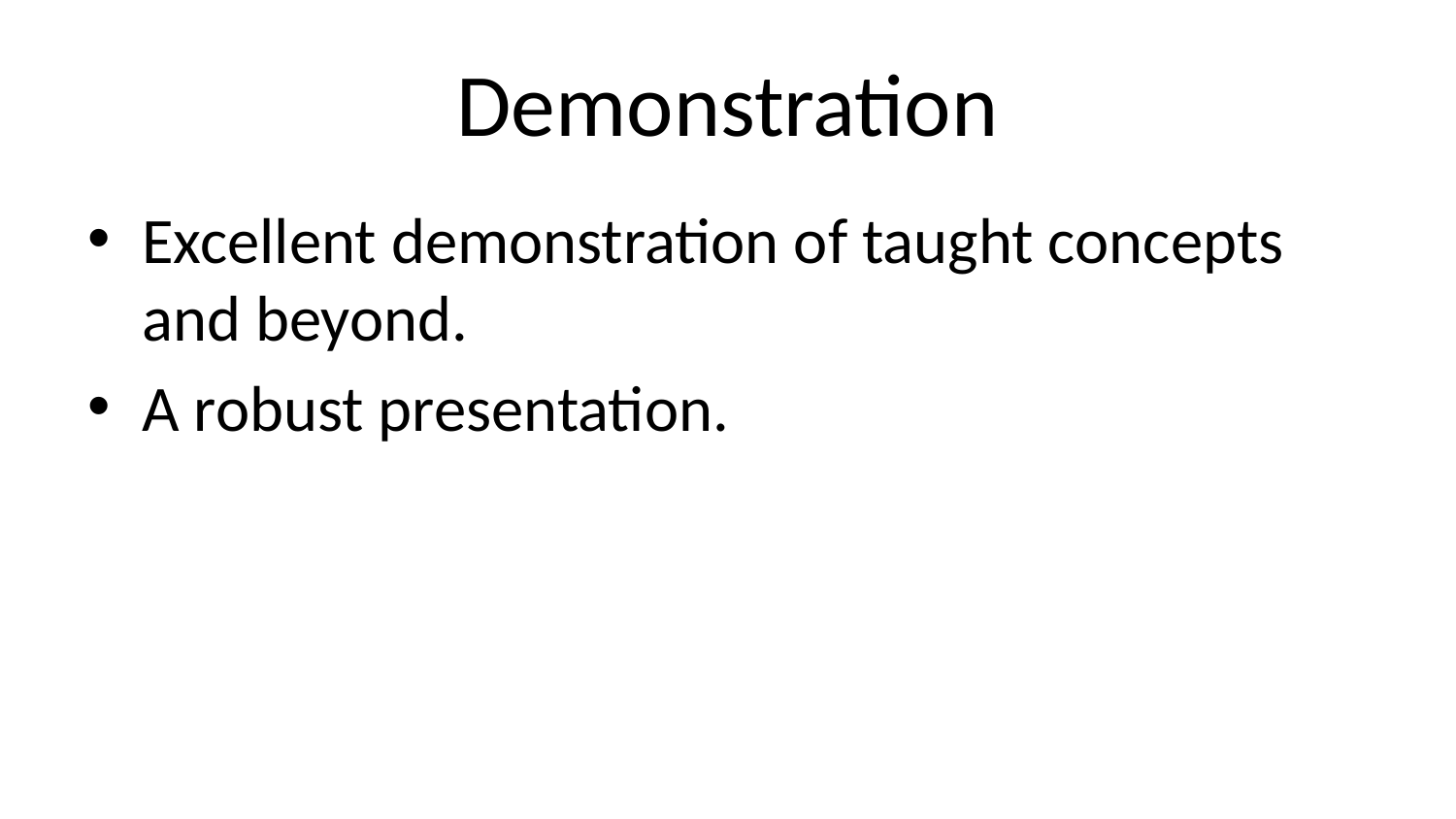

# Demonstration
Excellent demonstration of taught concepts and beyond.
A robust presentation.